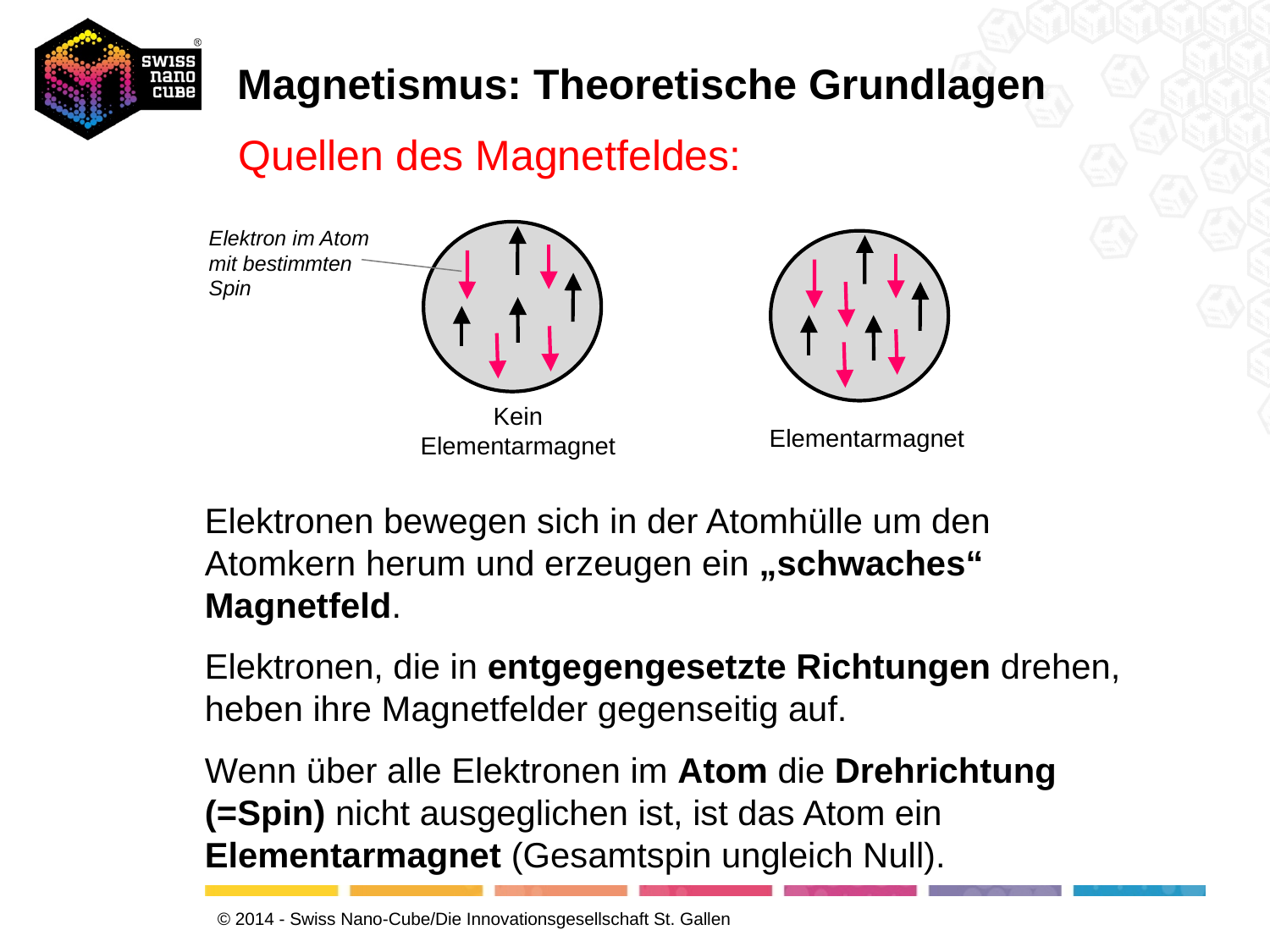

# Magnetismus: Theoretische Grundlagen
Quellen des Magnetfeldes:
Elektron im Atom mit bestimmten Spin

Kein Elementarmagnet
Elementarmagnet
Elektronen bewegen sich in der Atomhülle um den Atomkern herum und erzeugen ein „schwaches“ Magnetfeld.
Elektronen, die in entgegengesetzte Richtungen drehen, heben ihre Magnetfelder gegenseitig auf.
Wenn über alle Elektronen im Atom die Drehrichtung (=Spin) nicht ausgeglichen ist, ist das Atom ein Elementarmagnet (Gesamtspin ungleich Null).